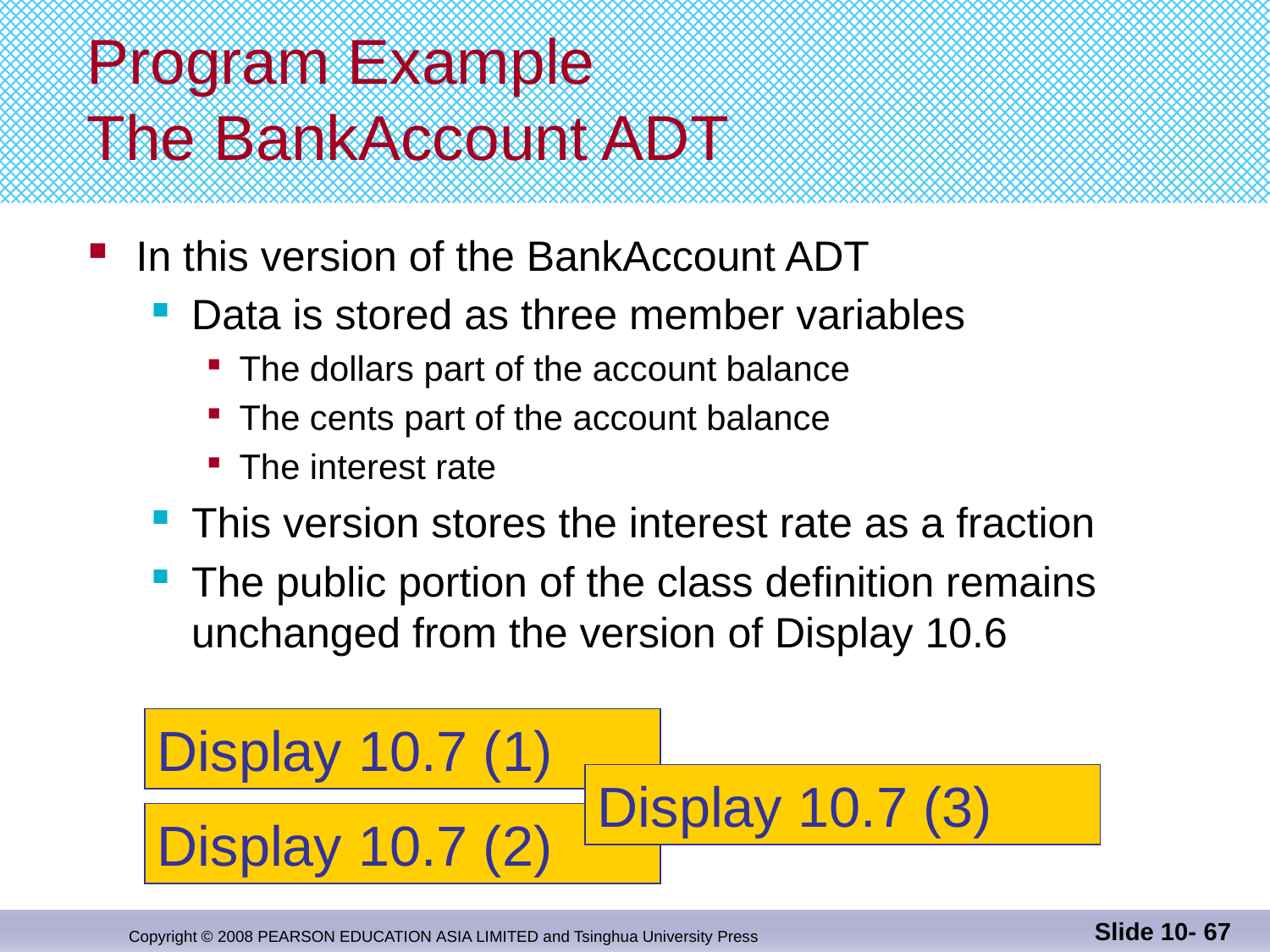

# Program Example The BankAccount ADT
In this version of the BankAccount ADT
Data is stored as three member variables
The dollars part of the account balance
The cents part of the account balance
The interest rate
This version stores the interest rate as a fraction
The public portion of the class definition remains
unchanged from the version of Display 10.6
Display 10.7 (1)
Display 10.7 (3)
Display 10.7 (2)
Slide 10- 67